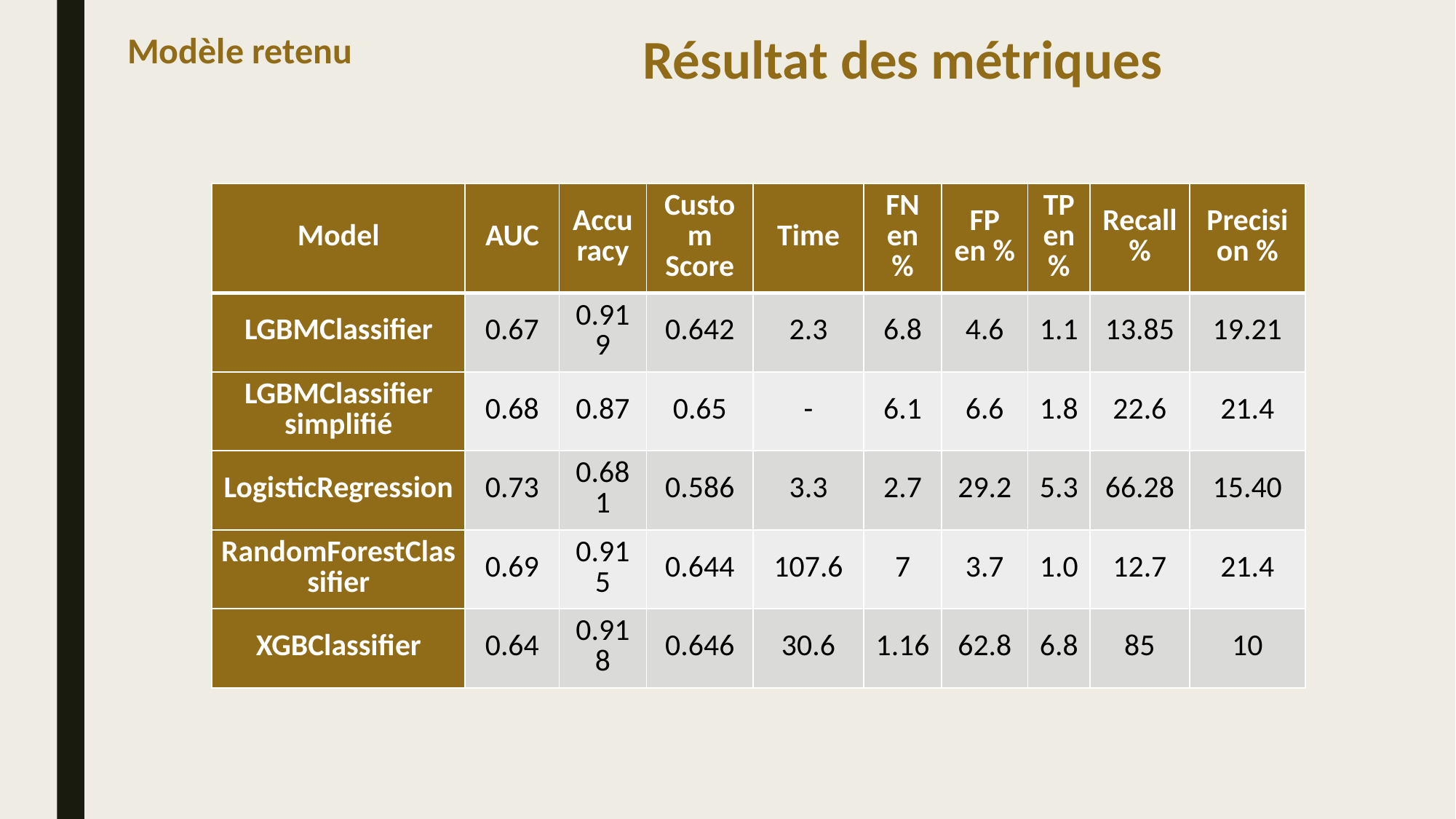

Modèle retenu
# Résultat des métriques
| Model | AUC | Accuracy | Custom Score | Time | FN en % | FP en % | TP en % | Recall % | Precision % |
| --- | --- | --- | --- | --- | --- | --- | --- | --- | --- |
| LGBMClassifier | 0.67 | 0.919 | 0.642 | 2.3 | 6.8 | 4.6 | 1.1 | 13.85 | 19.21 |
| LGBMClassifier simplifié | 0.68 | 0.87 | 0.65 | - | 6.1 | 6.6 | 1.8 | 22.6 | 21.4 |
| LogisticRegression | 0.73 | 0.681 | 0.586 | 3.3 | 2.7 | 29.2 | 5.3 | 66.28 | 15.40 |
| RandomForestClassifier | 0.69 | 0.915 | 0.644 | 107.6 | 7 | 3.7 | 1.0 | 12.7 | 21.4 |
| XGBClassifier | 0.64 | 0.918 | 0.646 | 30.6 | 1.16 | 62.8 | 6.8 | 85 | 10 |